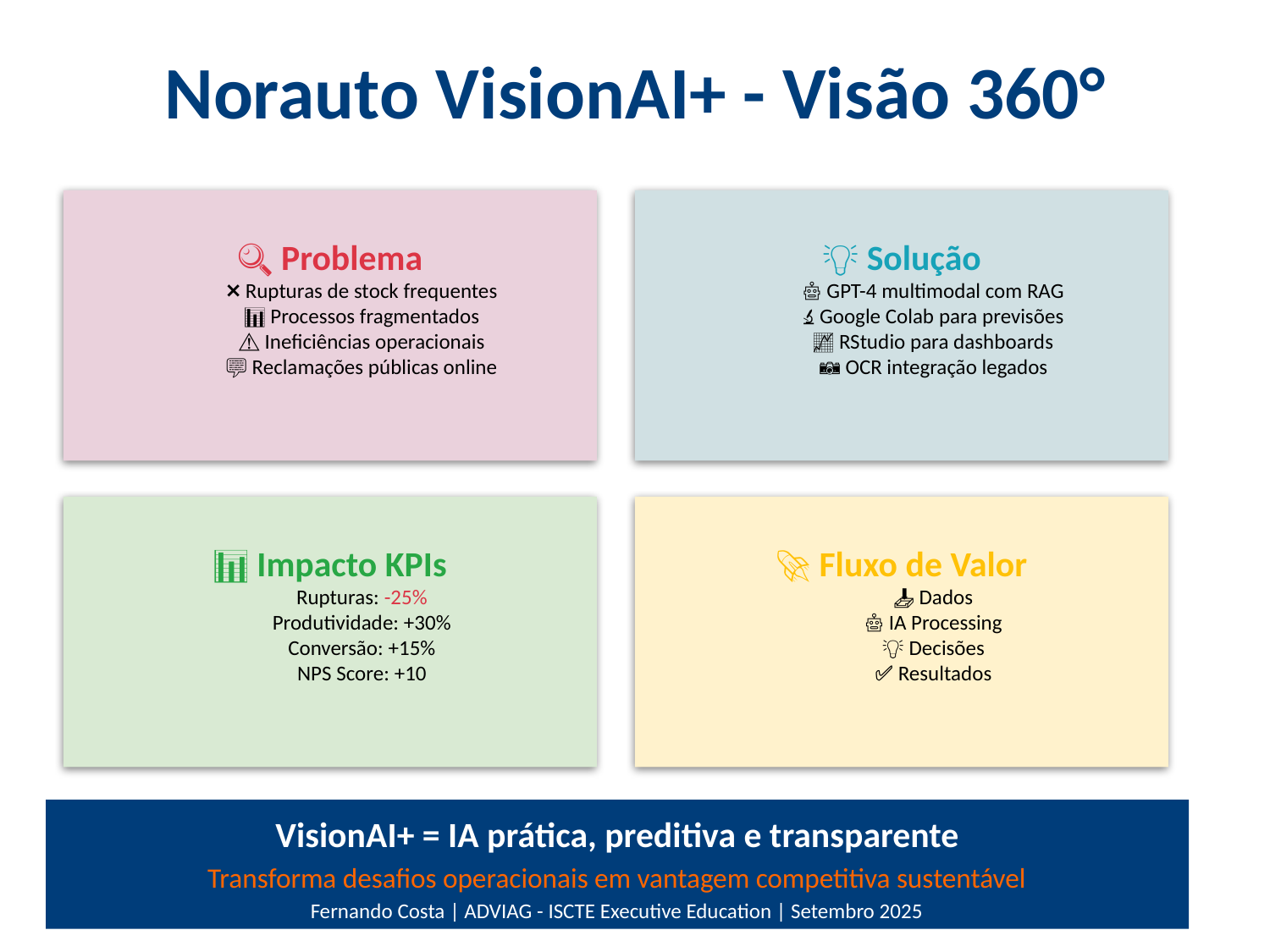

Norauto VisionAI+ - Visão 360°

🔍 Problema
❌ Rupturas de stock frequentes
📊 Processos fragmentados
⚠️ Ineficiências operacionais
💬 Reclamações públicas online

💡 Solução
🤖 GPT-4 multimodal com RAG
🔬 Google Colab para previsões
📈 RStudio para dashboards
📷 OCR integração legados

📊 Impacto KPIs
Rupturas: -25%
Produtividade: +30%
Conversão: +15%
NPS Score: +10

🚀 Fluxo de Valor
📥 Dados
🤖 IA Processing
💡 Decisões
✅ Resultados

VisionAI+ = IA prática, preditiva e transparente
Transforma desafios operacionais em vantagem competitiva sustentável
Fernando Costa | ADVIAG - ISCTE Executive Education | Setembro 2025